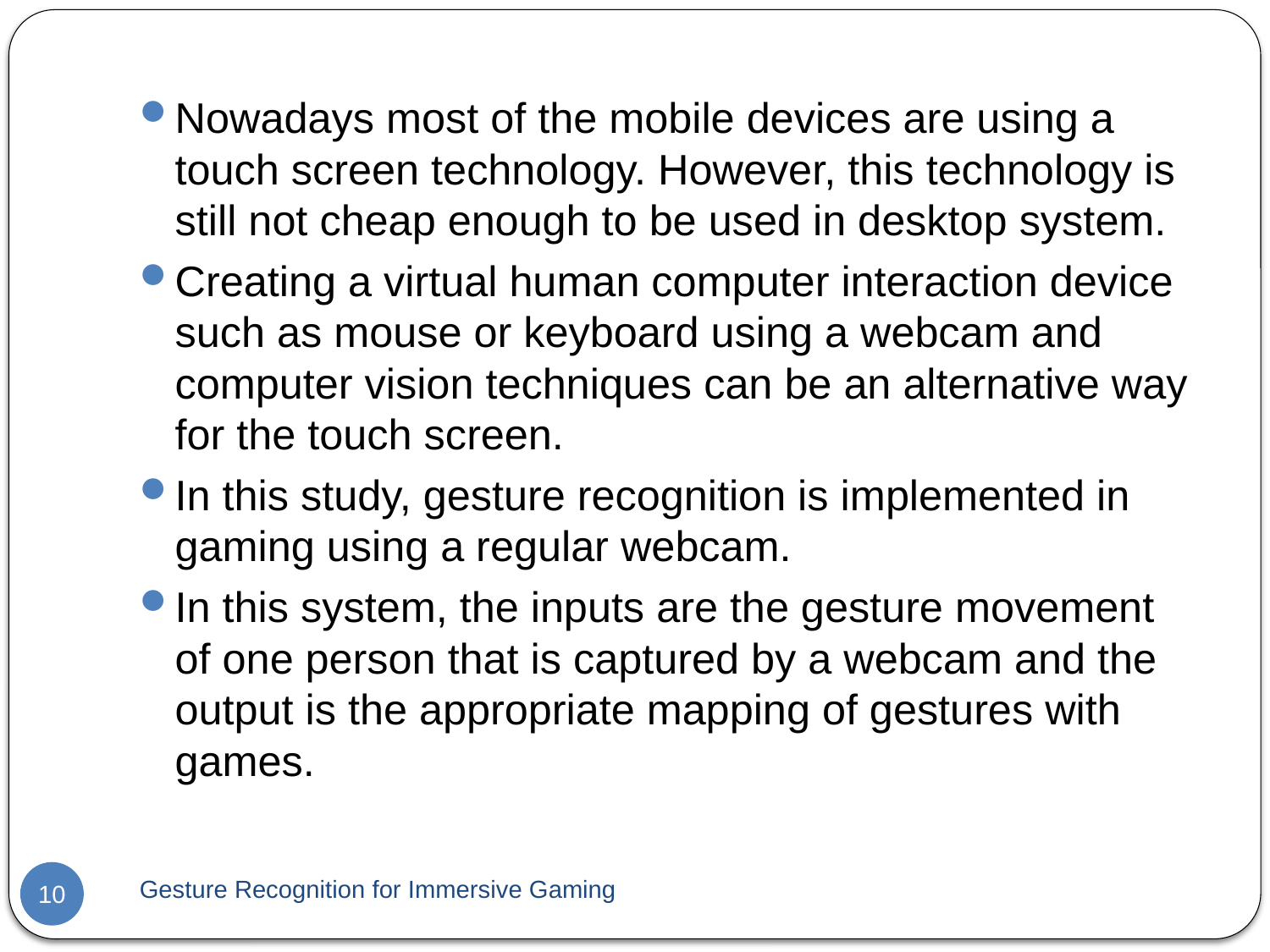

Nowadays most of the mobile devices are using a touch screen technology. However, this technology is still not cheap enough to be used in desktop system.
Creating a virtual human computer interaction device such as mouse or keyboard using a webcam and computer vision techniques can be an alternative way for the touch screen.
In this study, gesture recognition is implemented in gaming using a regular webcam.
In this system, the inputs are the gesture movement of one person that is captured by a webcam and the output is the appropriate mapping of gestures with games.

Gesture Recognition for Immersive Gaming
10